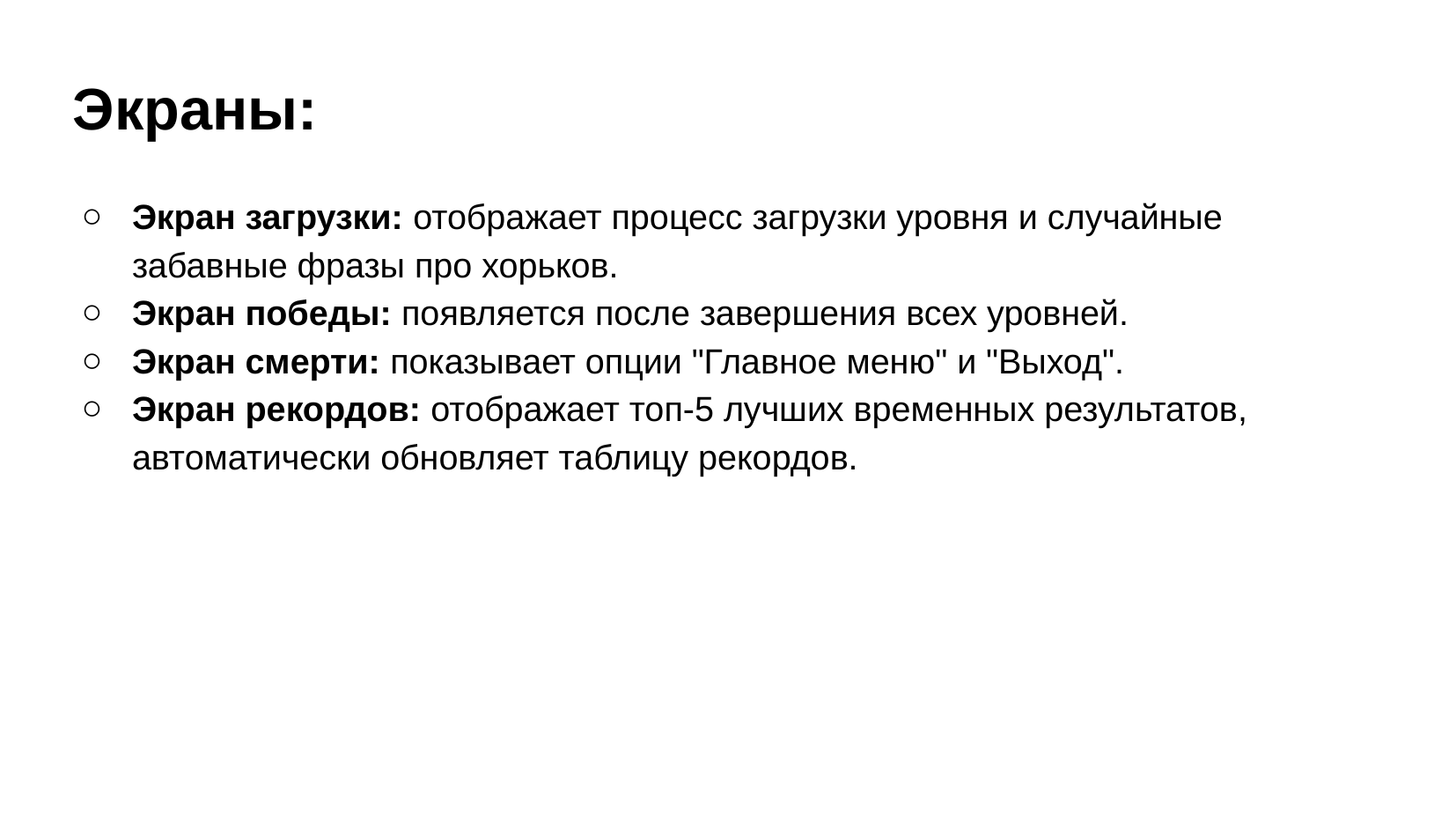

# Экраны:
Экран загрузки: отображает процесс загрузки уровня и случайные забавные фразы про хорьков.
Экран победы: появляется после завершения всех уровней.
Экран смерти: показывает опции "Главное меню" и "Выход".
Экран рекордов: отображает топ-5 лучших временных результатов, автоматически обновляет таблицу рекордов.